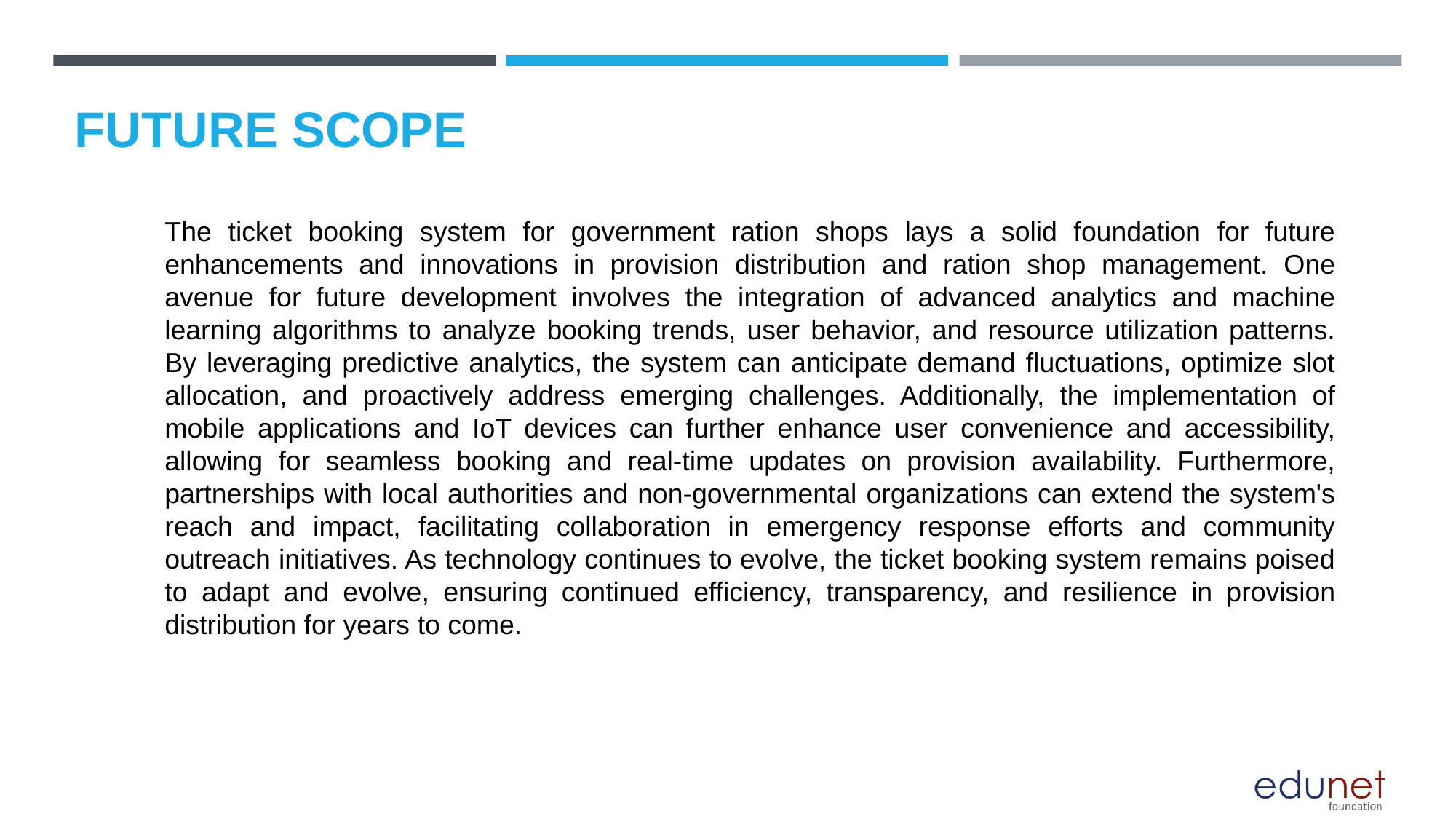

# FUTURE SCOPE
The ticket booking system for government ration shops lays a solid foundation for future enhancements and innovations in provision distribution and ration shop management. One avenue for future development involves the integration of advanced analytics and machine learning algorithms to analyze booking trends, user behavior, and resource utilization patterns. By leveraging predictive analytics, the system can anticipate demand fluctuations, optimize slot allocation, and proactively address emerging challenges. Additionally, the implementation of mobile applications and IoT devices can further enhance user convenience and accessibility, allowing for seamless booking and real-time updates on provision availability. Furthermore, partnerships with local authorities and non-governmental organizations can extend the system's reach and impact, facilitating collaboration in emergency response efforts and community outreach initiatives. As technology continues to evolve, the ticket booking system remains poised to adapt and evolve, ensuring continued efficiency, transparency, and resilience in provision distribution for years to come.